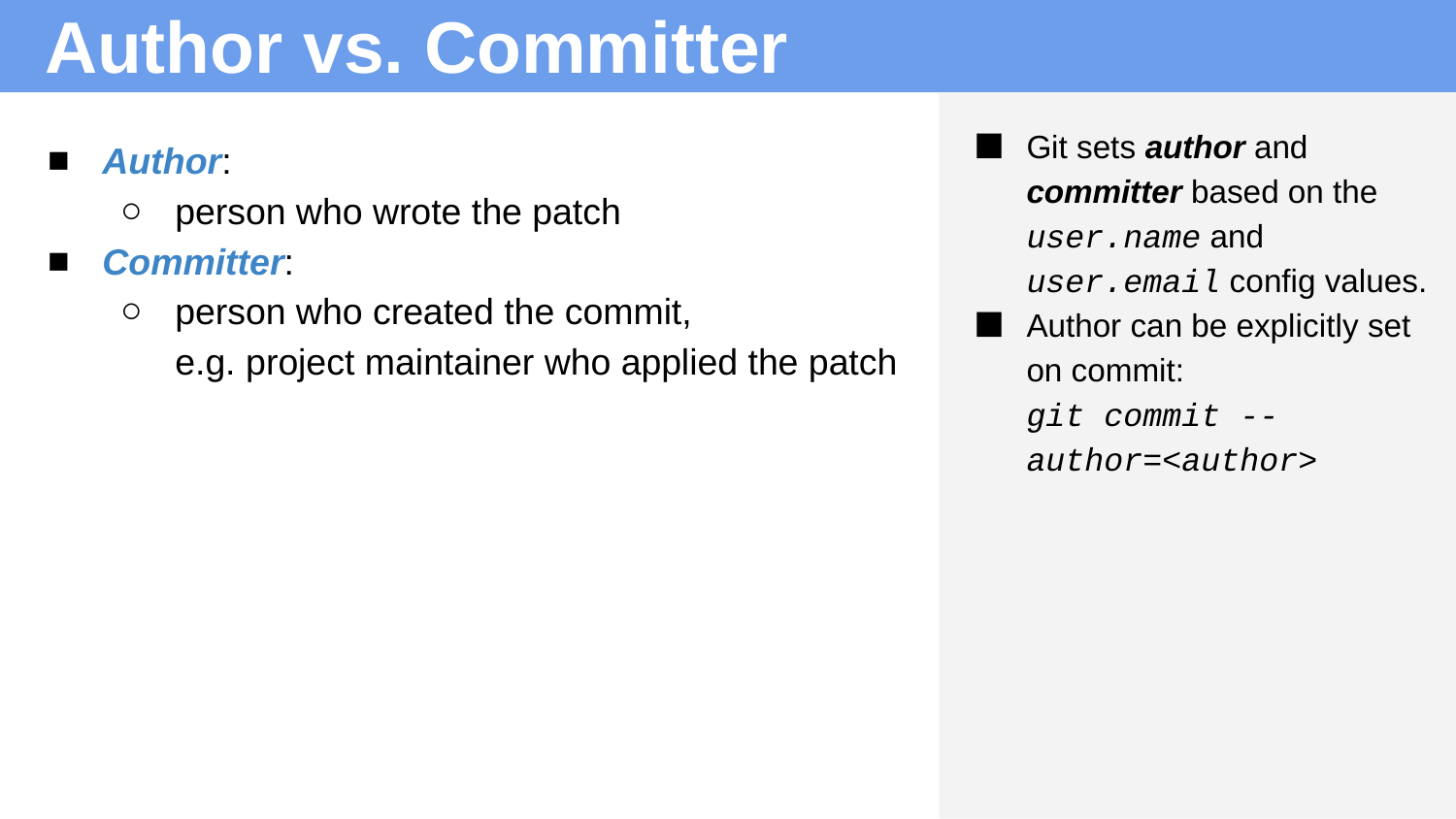

# Author vs. Committer

Git sets author and committer based on the user.name and user.email config values.
Author can be explicitly set on commit:
git commit --author=<author>
Author:
person who wrote the patch
Committer:
person who created the commit,
e.g. project maintainer who applied the patch